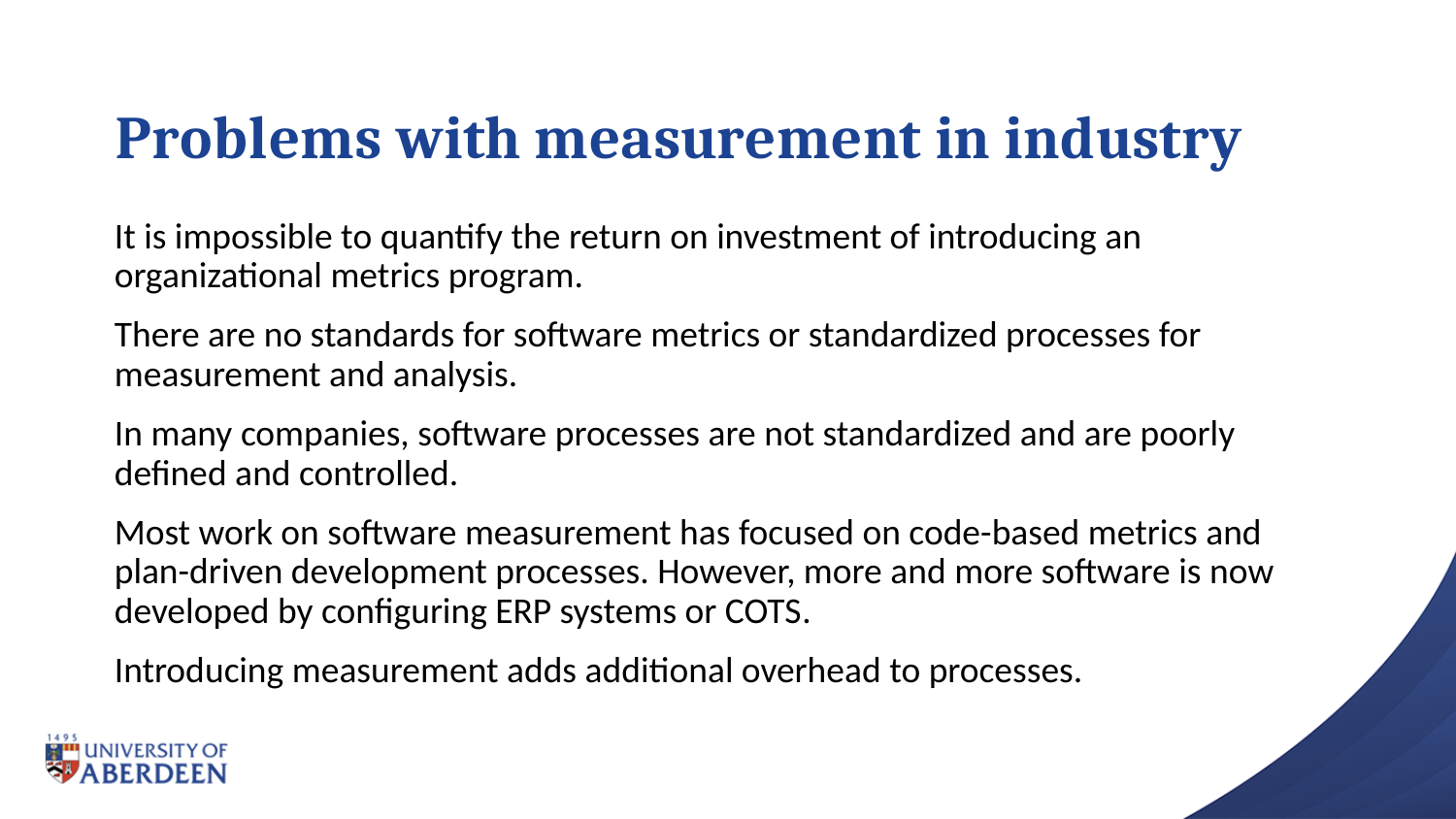

# Problems with measurement in industry
It is impossible to quantify the return on investment of introducing an organizational metrics program.
There are no standards for software metrics or standardized processes for measurement and analysis.
In many companies, software processes are not standardized and are poorly defined and controlled.
Most work on software measurement has focused on code-based metrics and plan-driven development processes. However, more and more software is now developed by configuring ERP systems or COTS.
Introducing measurement adds additional overhead to processes.
Chapter 24 Quality management
56
10/12/2014